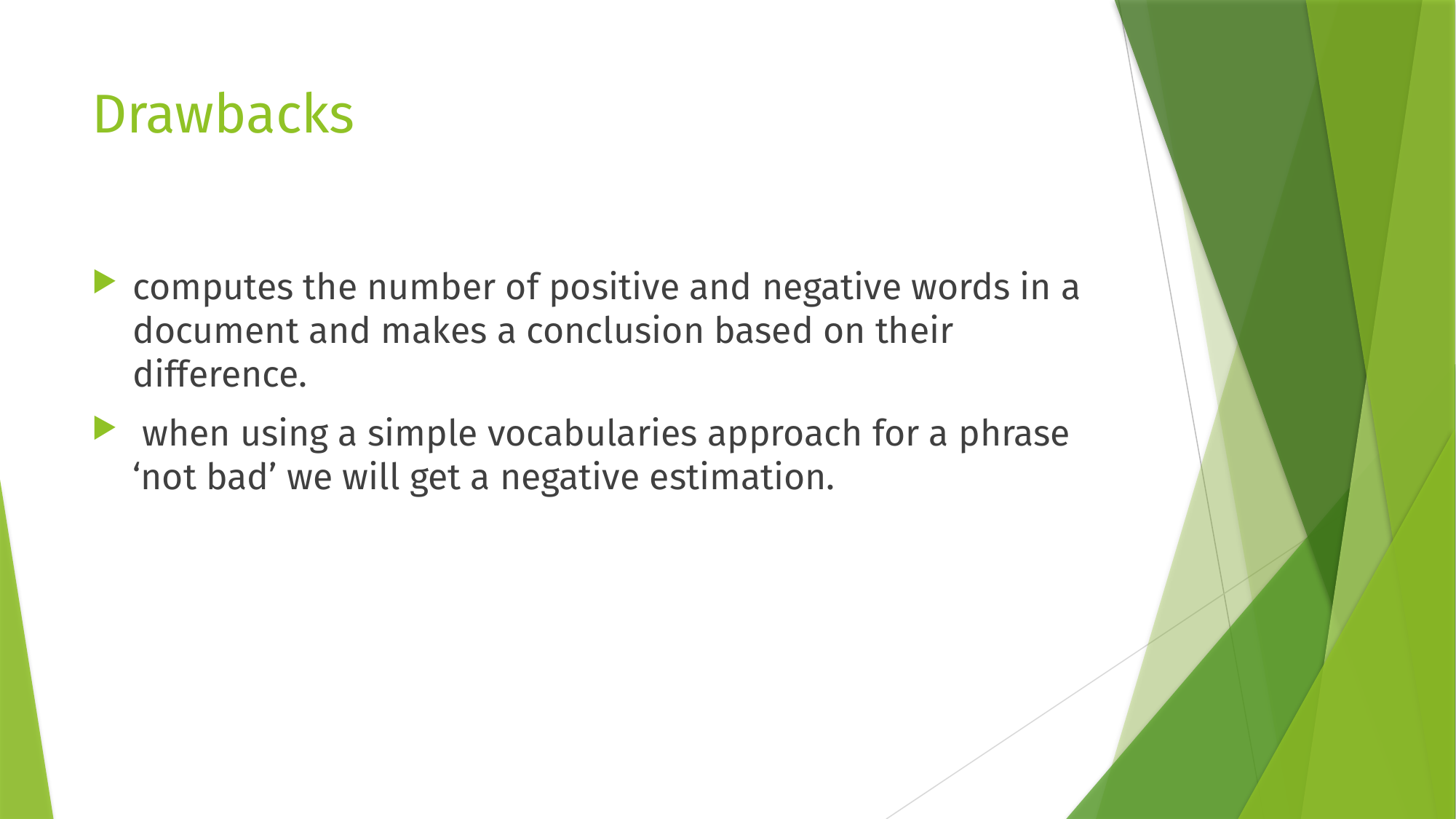

# Drawbacks
computes the number of positive and negative words in a document and makes a conclusion based on their difference.
 when using a simple vocabularies approach for a phrase ‘not bad’ we will get a negative estimation.